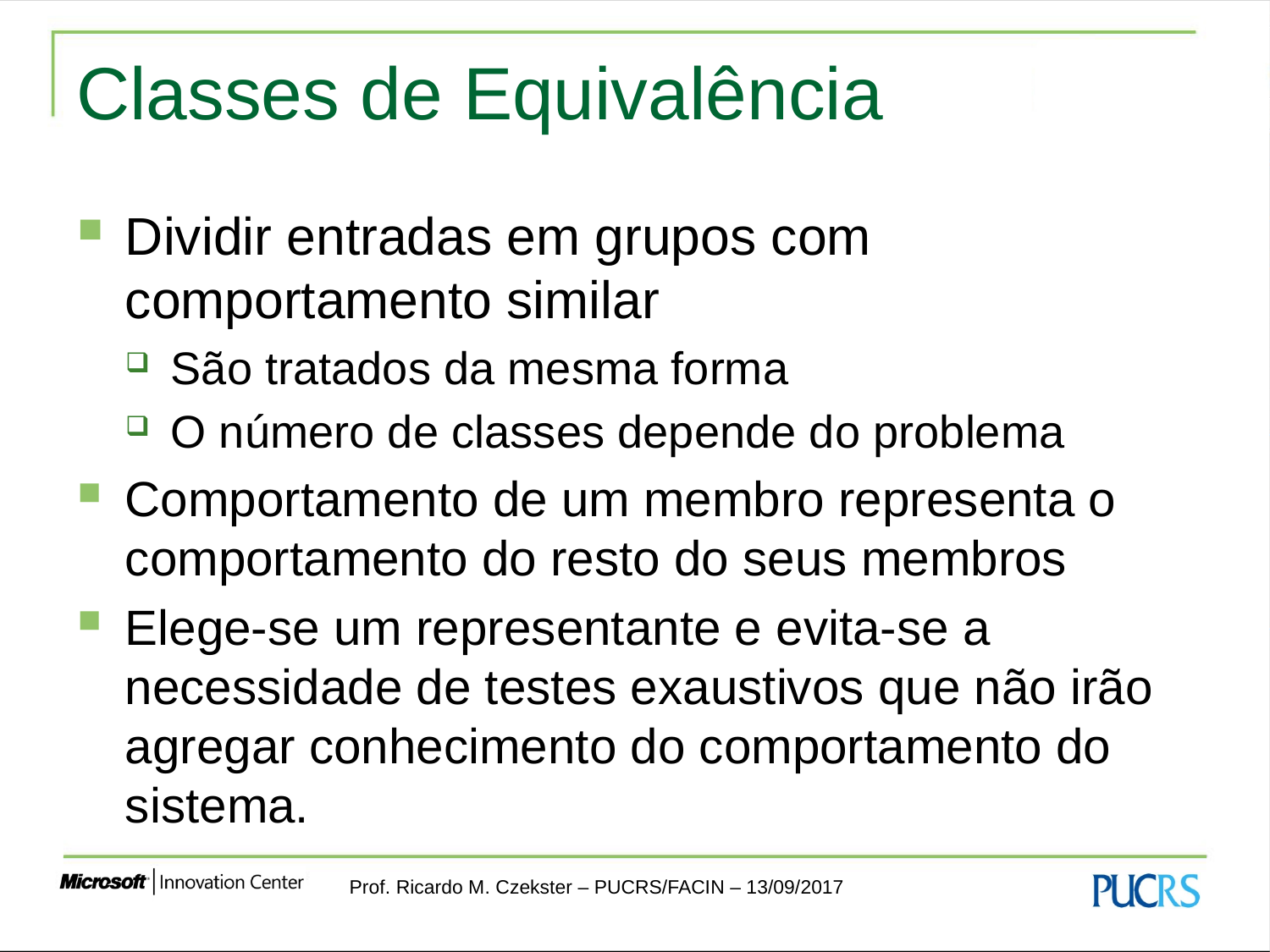

# Classes de Equivalência
Dividir entradas em grupos com comportamento similar
São tratados da mesma forma
O número de classes depende do problema
Comportamento de um membro representa o comportamento do resto do seus membros
Elege-se um representante e evita-se a necessidade de testes exaustivos que não irão agregar conhecimento do comportamento do sistema.